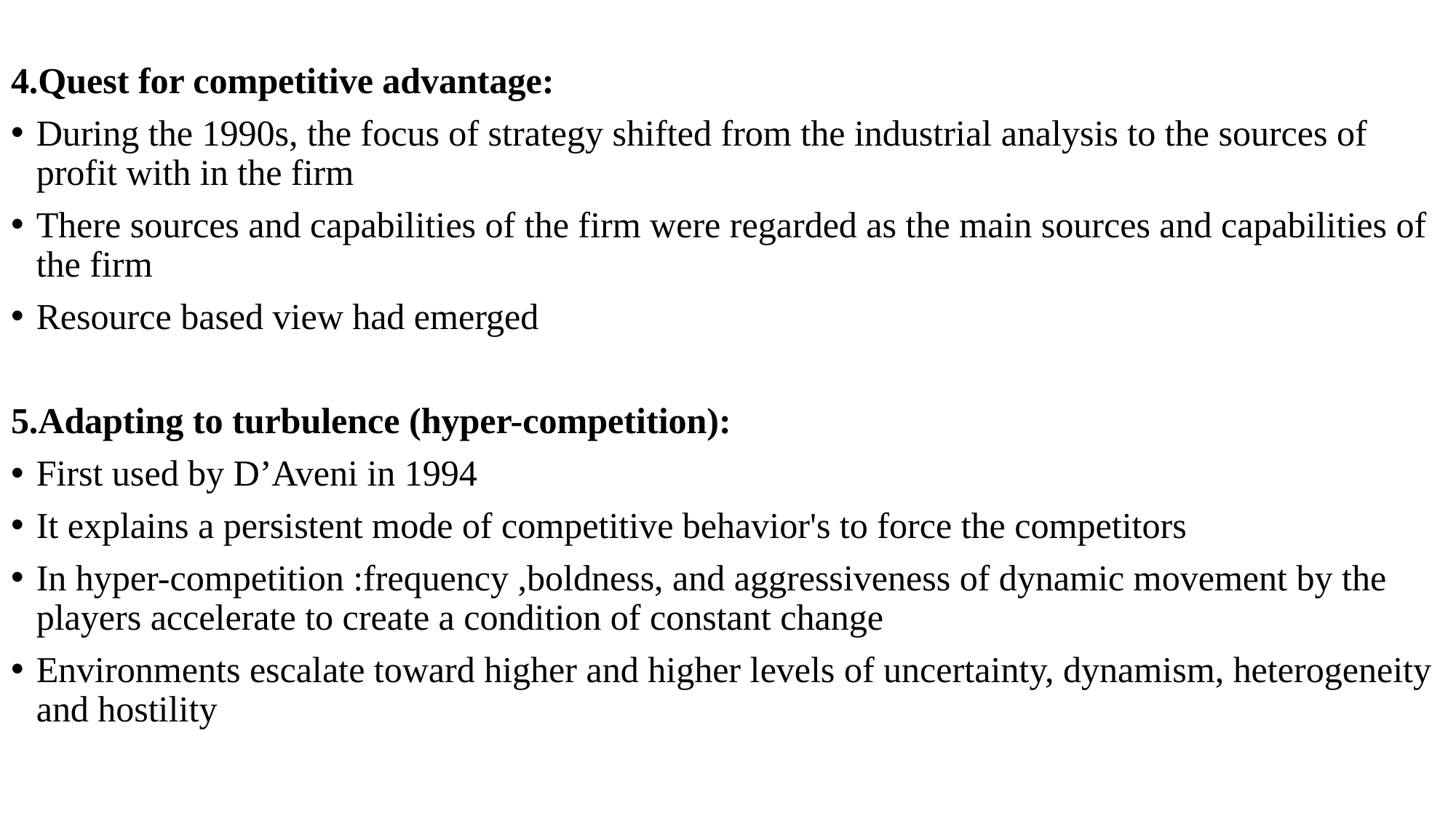

4.Quest for competitive advantage:
During the 1990s, the focus of strategy shifted from the industrial analysis to the sources of profit with in the firm
There sources and capabilities of the firm were regarded as the main sources and capabilities of the firm
Resource based view had emerged

5.Adapting to turbulence (hyper-competition):
First used by D’Aveni in 1994
It explains a persistent mode of competitive behavior's to force the competitors
In hyper-competition :frequency ,boldness, and aggressiveness of dynamic movement by the players accelerate to create a condition of constant change
Environments escalate toward higher and higher levels of uncertainty, dynamism, heterogeneity and hostility